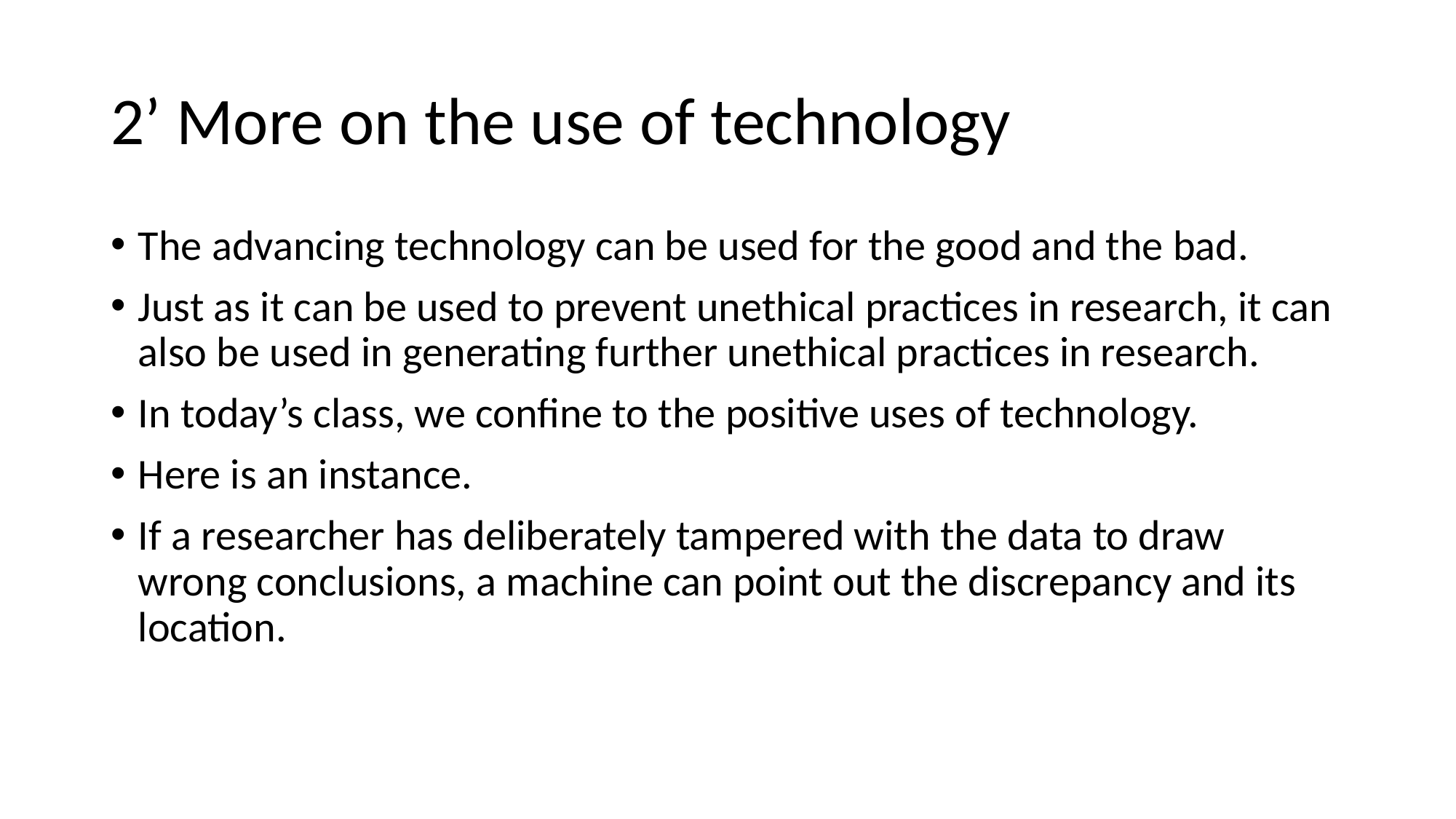

# 2’ More on the use of technology
The advancing technology can be used for the good and the bad.
Just as it can be used to prevent unethical practices in research, it can also be used in generating further unethical practices in research.
In today’s class, we confine to the positive uses of technology.
Here is an instance.
If a researcher has deliberately tampered with the data to draw wrong conclusions, a machine can point out the discrepancy and its location.